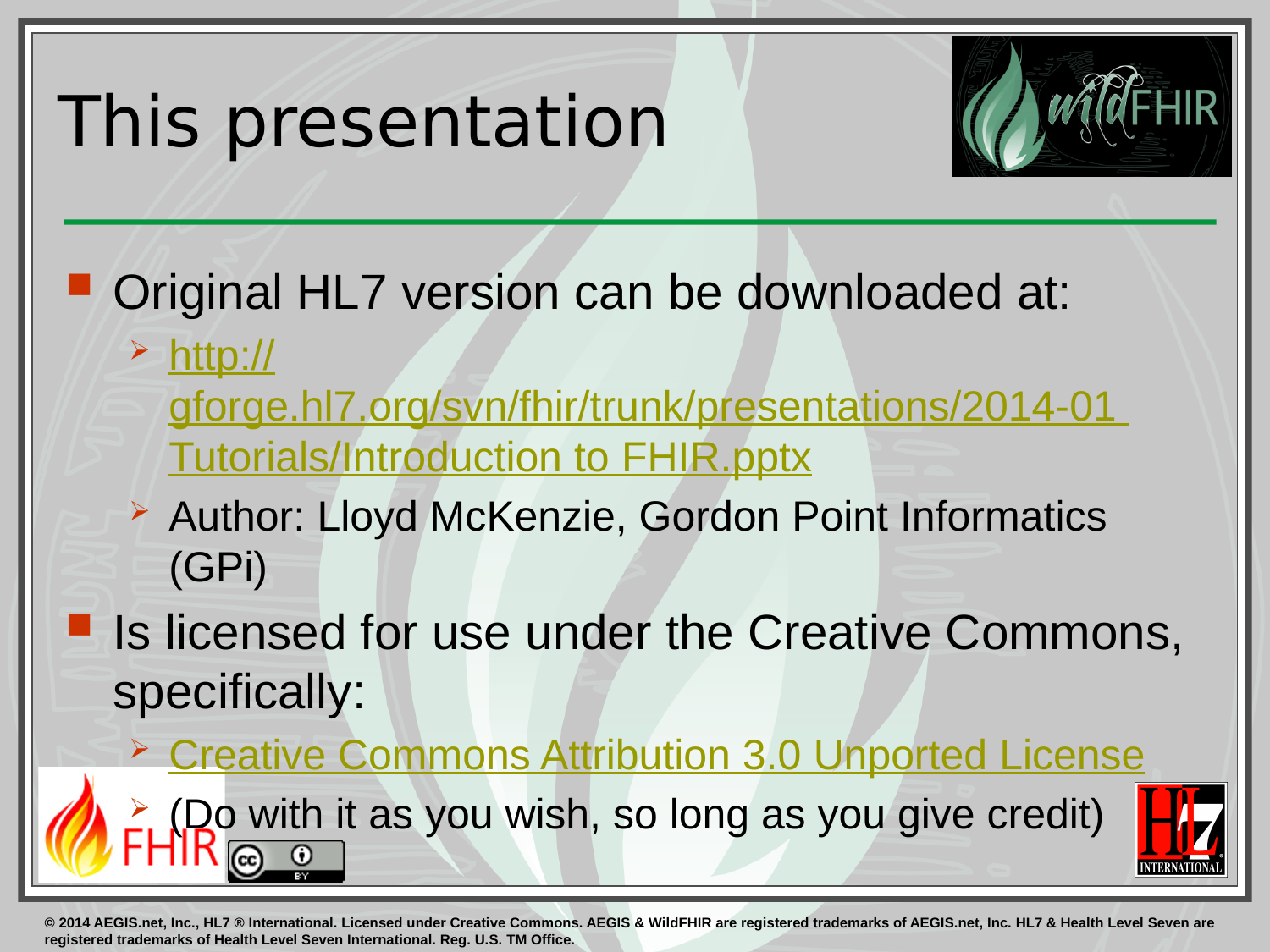

# This presentation
Original HL7 version can be downloaded at:
http://gforge.hl7.org/svn/fhir/trunk/presentations/2014-01 Tutorials/Introduction to FHIR.pptx
Author: Lloyd McKenzie, Gordon Point Informatics (GPi)
Is licensed for use under the Creative Commons, specifically:
Creative Commons Attribution 3.0 Unported License
(Do with it as you wish, so long as you give credit)